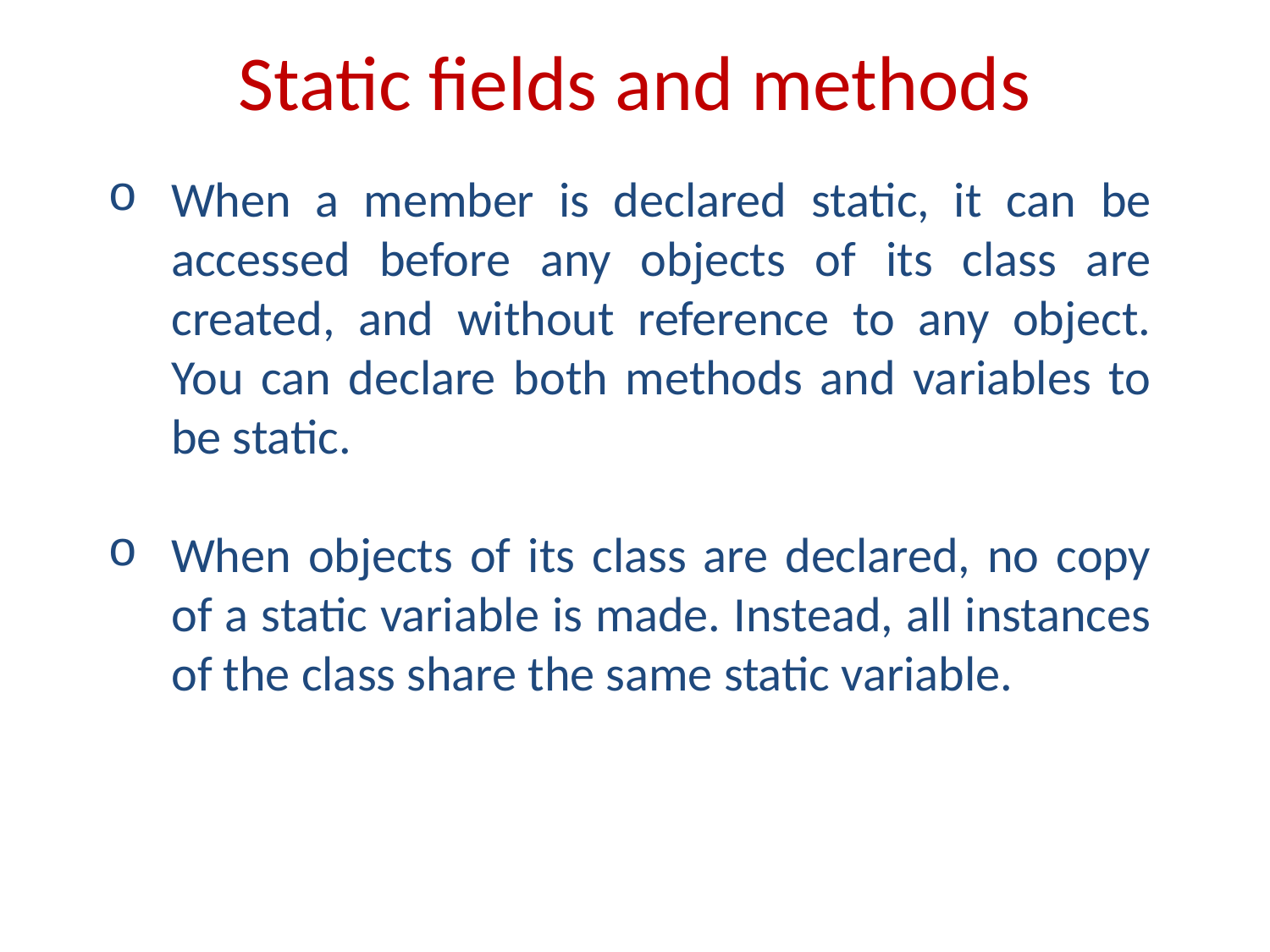

# Static fields and methods
When a member is declared static, it can be accessed before any objects of its class are created, and without reference to any object. You can declare both methods and variables to be static.

When objects of its class are declared, no copy of a static variable is made. Instead, all instances of the class share the same static variable.